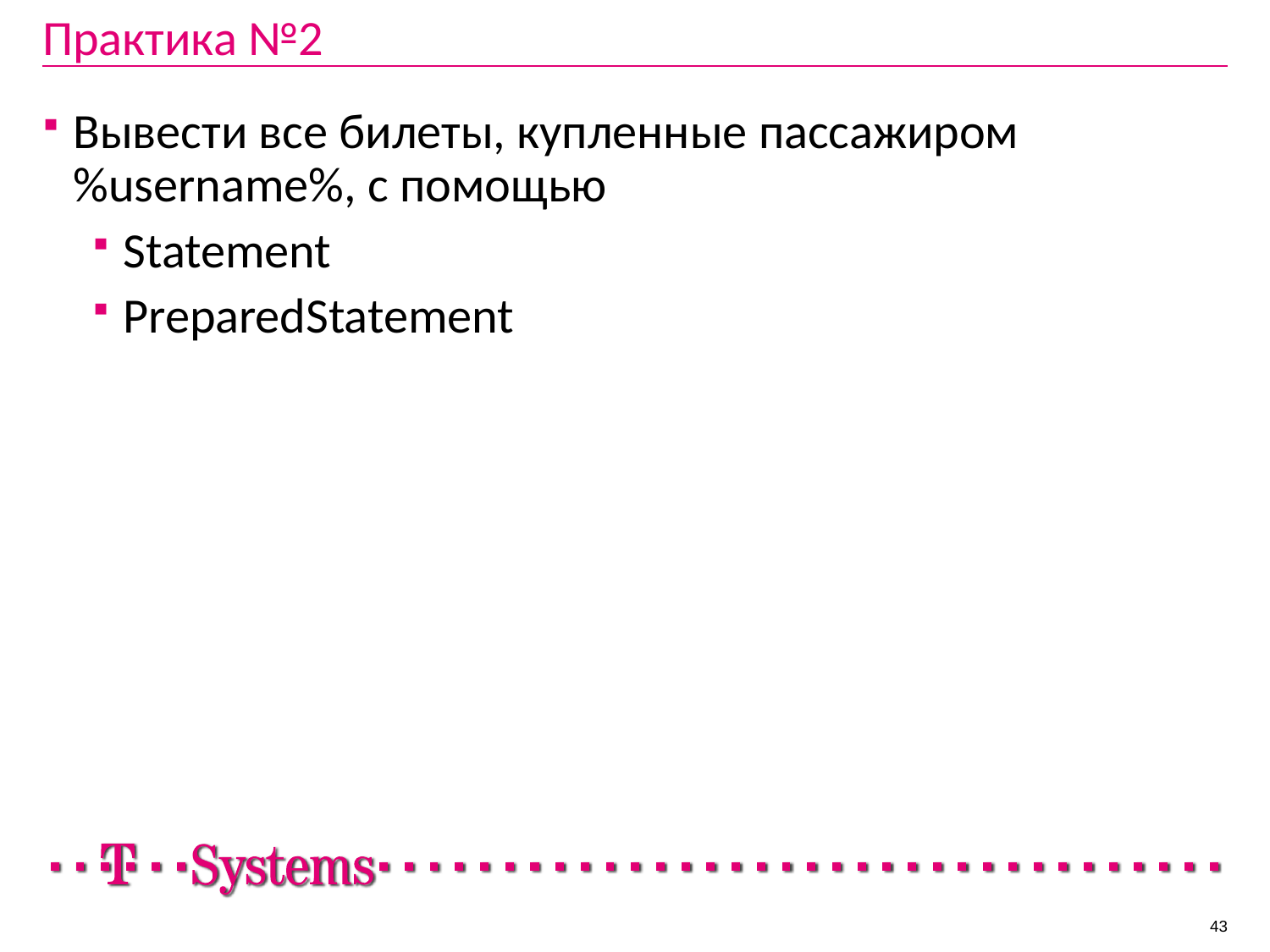

# Практика №2
Вывести все билеты, купленные пассажиром %username%, с помощью
Statement
PreparedStatement
43